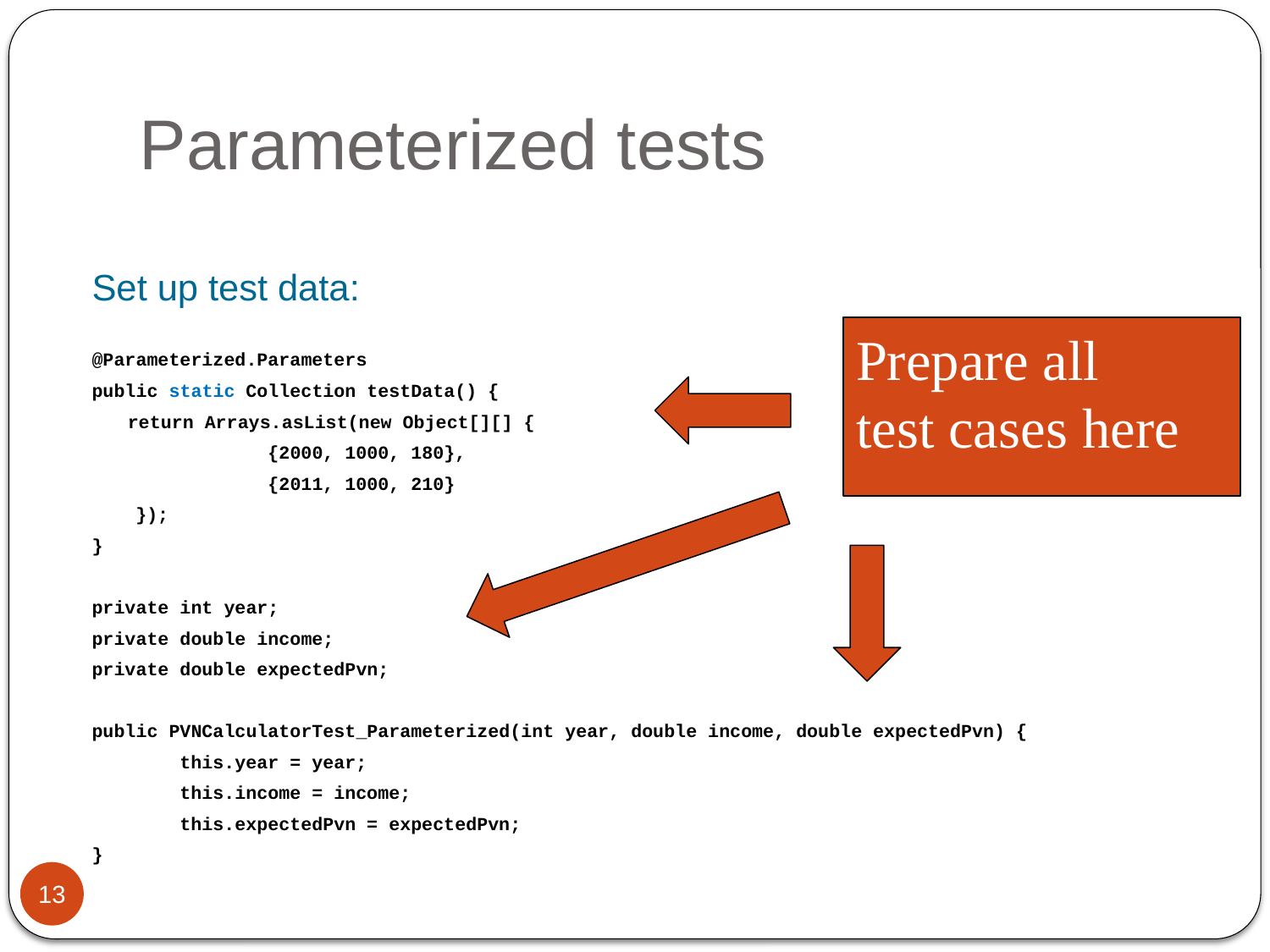

# Parameterized tests
Set up test data:

@Parameterized.Parameters
public static Collection testData() {
	return Arrays.asList(new Object[][] {
                {2000, 1000, 180},
                {2011, 1000, 210}
    });
}

private int year;
private double income;
private double expectedPvn;

public PVNCalculatorTest_Parameterized(int year, double income, double expectedPvn) {
        this.year = year;
        this.income = income;
        this.expectedPvn = expectedPvn;
}
Prepare all
test cases here

13